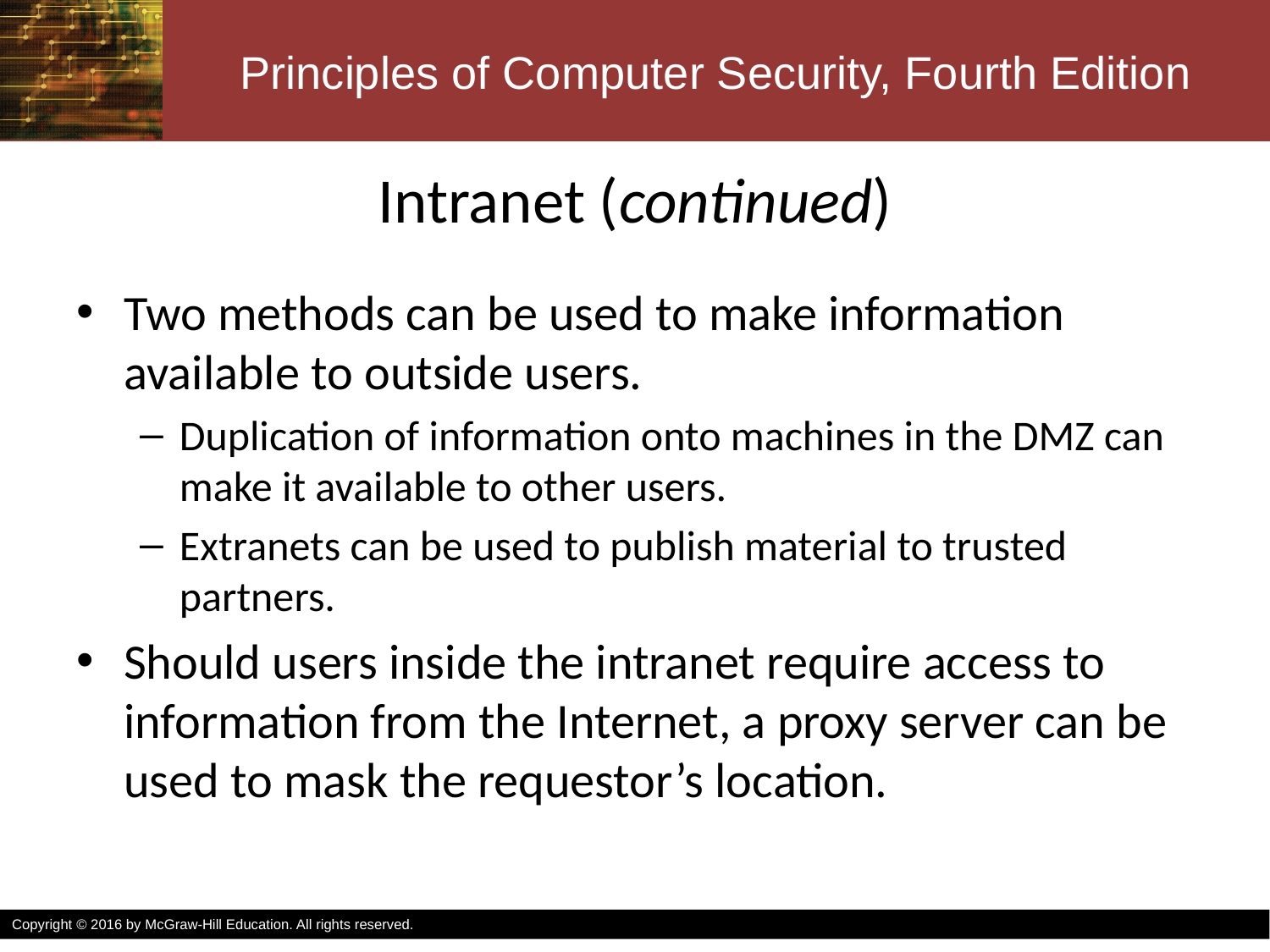

# Intranet (continued)
Two methods can be used to make information available to outside users.
Duplication of information onto machines in the DMZ can make it available to other users.
Extranets can be used to publish material to trusted partners.
Should users inside the intranet require access to information from the Internet, a proxy server can be used to mask the requestor’s location.